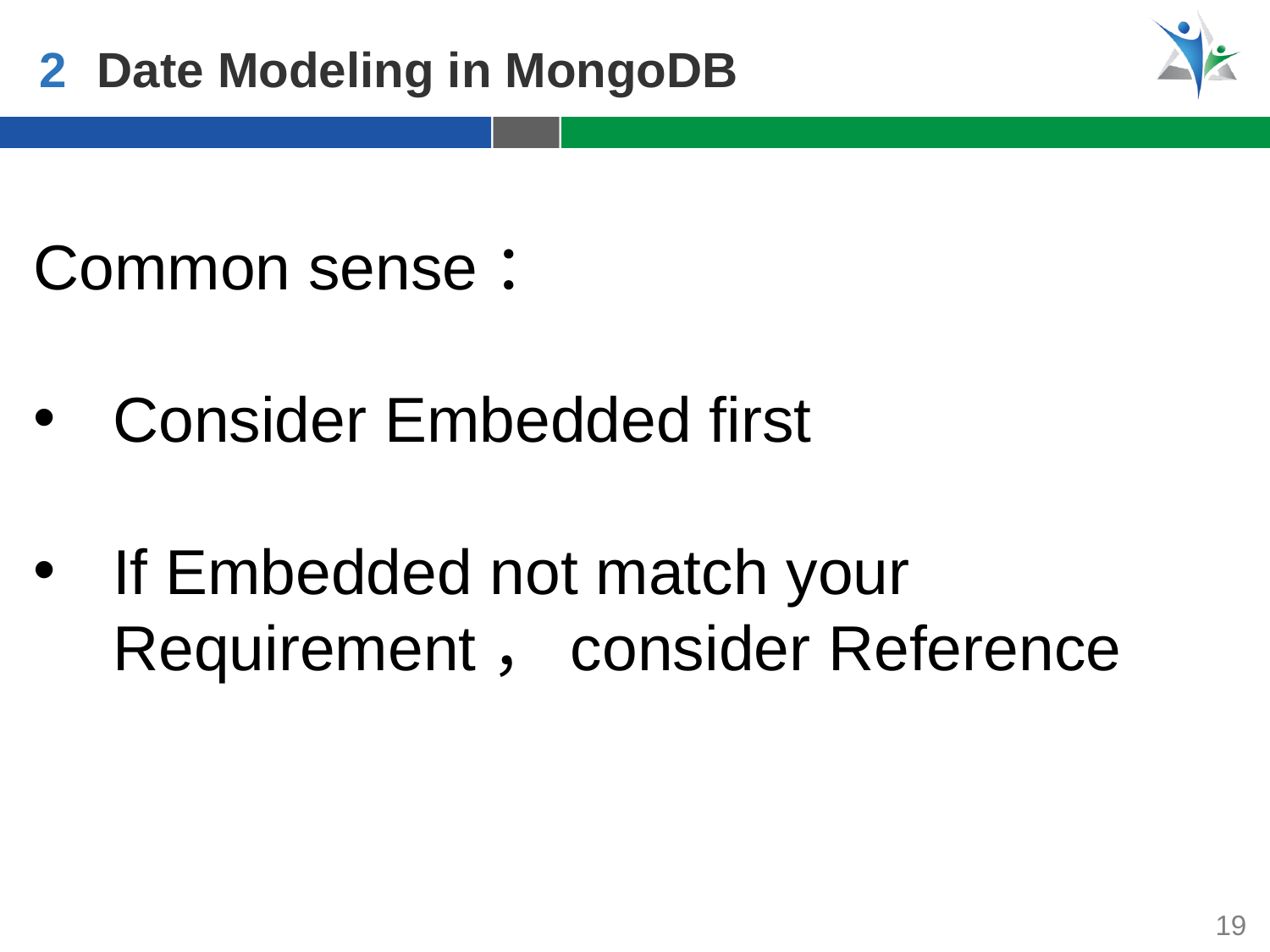

2
Date Modeling in MongoDB

Common sense：

Consider Embedded first

If Embedded not match your Requirement，consider Reference